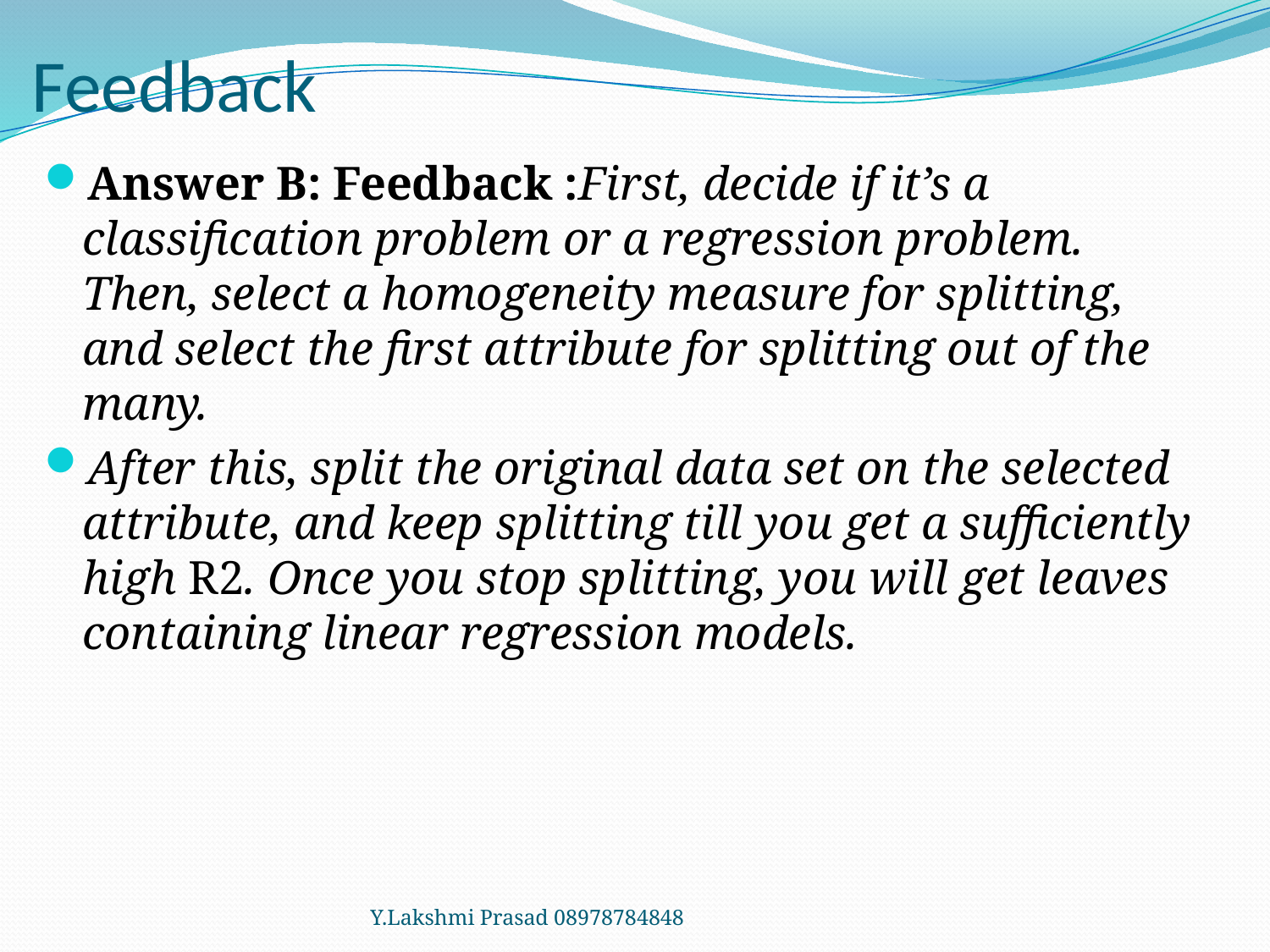

# Feedback
Answer B: Feedback :First, decide if it’s a classification problem or a regression problem. Then, select a homogeneity measure for splitting, and select the first attribute for splitting out of the many.
After this, split the original data set on the selected attribute, and keep splitting till you get a sufficiently high R2. Once you stop splitting, you will get leaves containing linear regression models.

Y.Lakshmi Prasad 08978784848